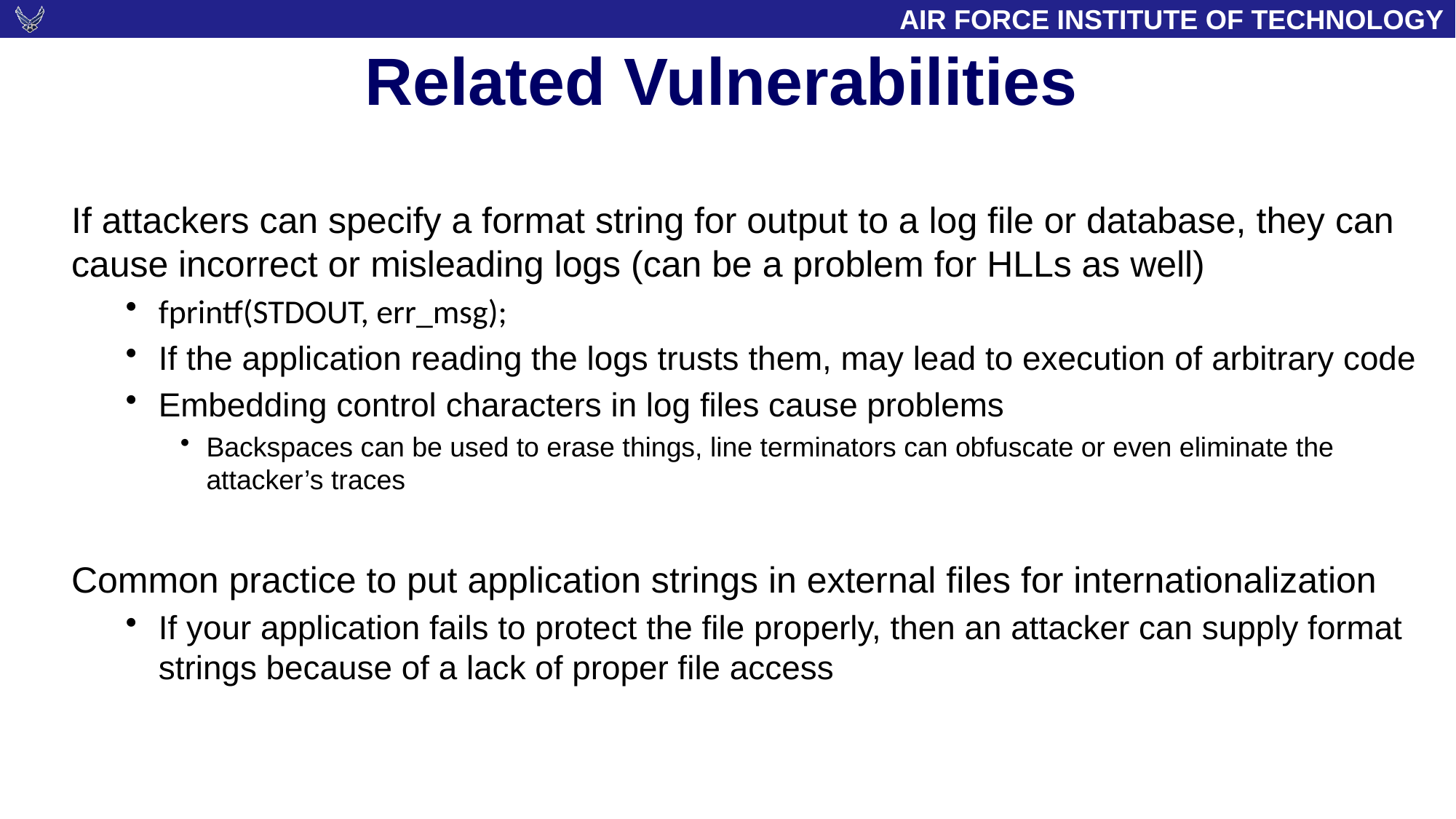

# Related Vulnerabilities
If attackers can specify a format string for output to a log file or database, they can cause incorrect or misleading logs (can be a problem for HLLs as well)
fprintf(STDOUT, err_msg);
If the application reading the logs trusts them, may lead to execution of arbitrary code
Embedding control characters in log files cause problems
Backspaces can be used to erase things, line terminators can obfuscate or even eliminate the attacker’s traces

Common practice to put application strings in external files for internationalization
If your application fails to protect the file properly, then an attacker can supply format strings because of a lack of proper file access